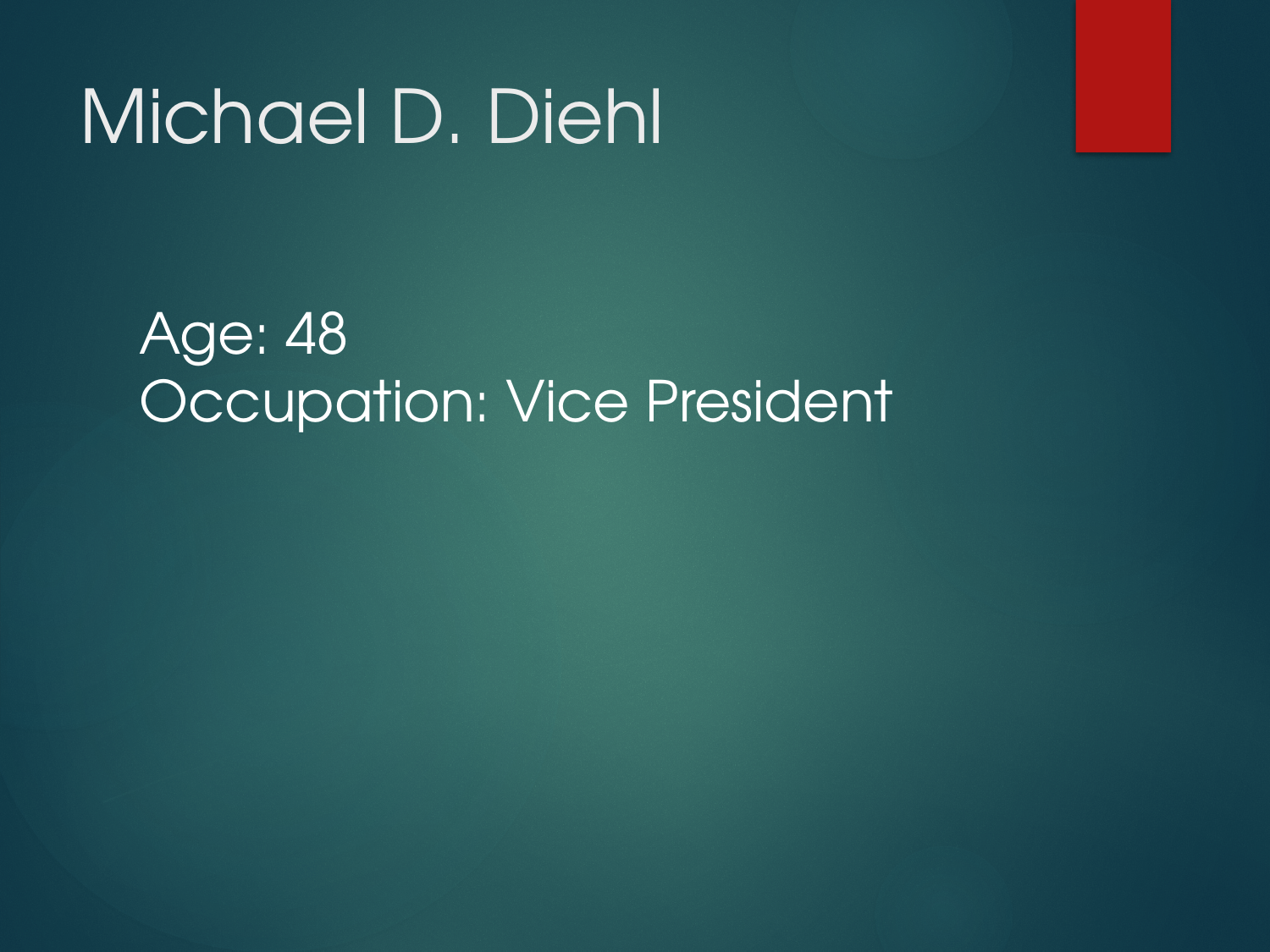

# Michael D. Diehl

Age: 48
Occupation: Vice President